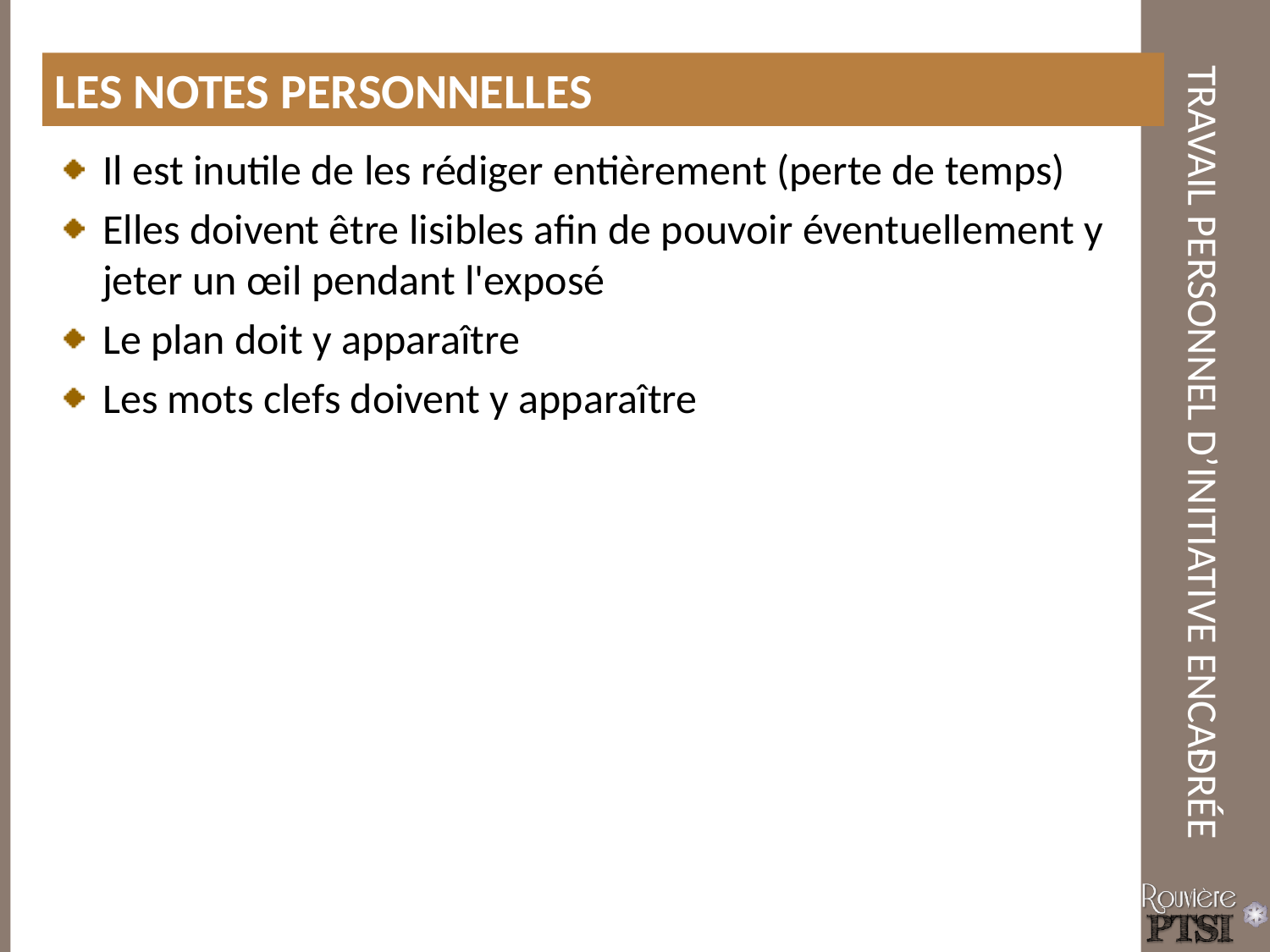

Les notes personnelles
Il est inutile de les rédiger entièrement (perte de temps)
Elles doivent être lisibles afin de pouvoir éventuellement y jeter un œil pendant l'exposé
Le plan doit y apparaître
Les mots clefs doivent y apparaître

7